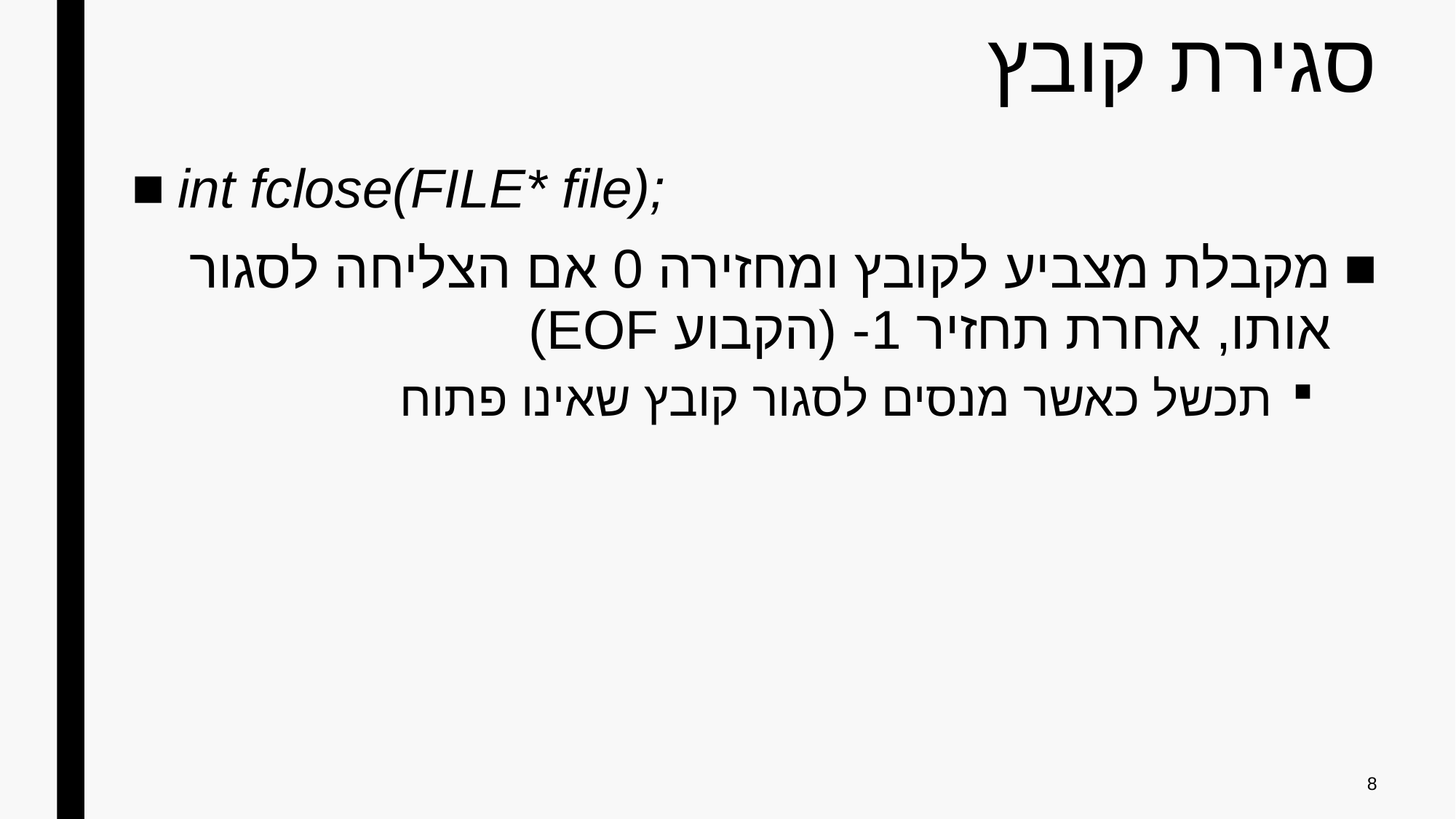

# סגירת קובץ
int fclose(FILE* file);
מקבלת מצביע לקובץ ומחזירה 0 אם הצליחה לסגור אותו, אחרת תחזיר 1- (הקבוע EOF)
תכשל כאשר מנסים לסגור קובץ שאינו פתוח

8